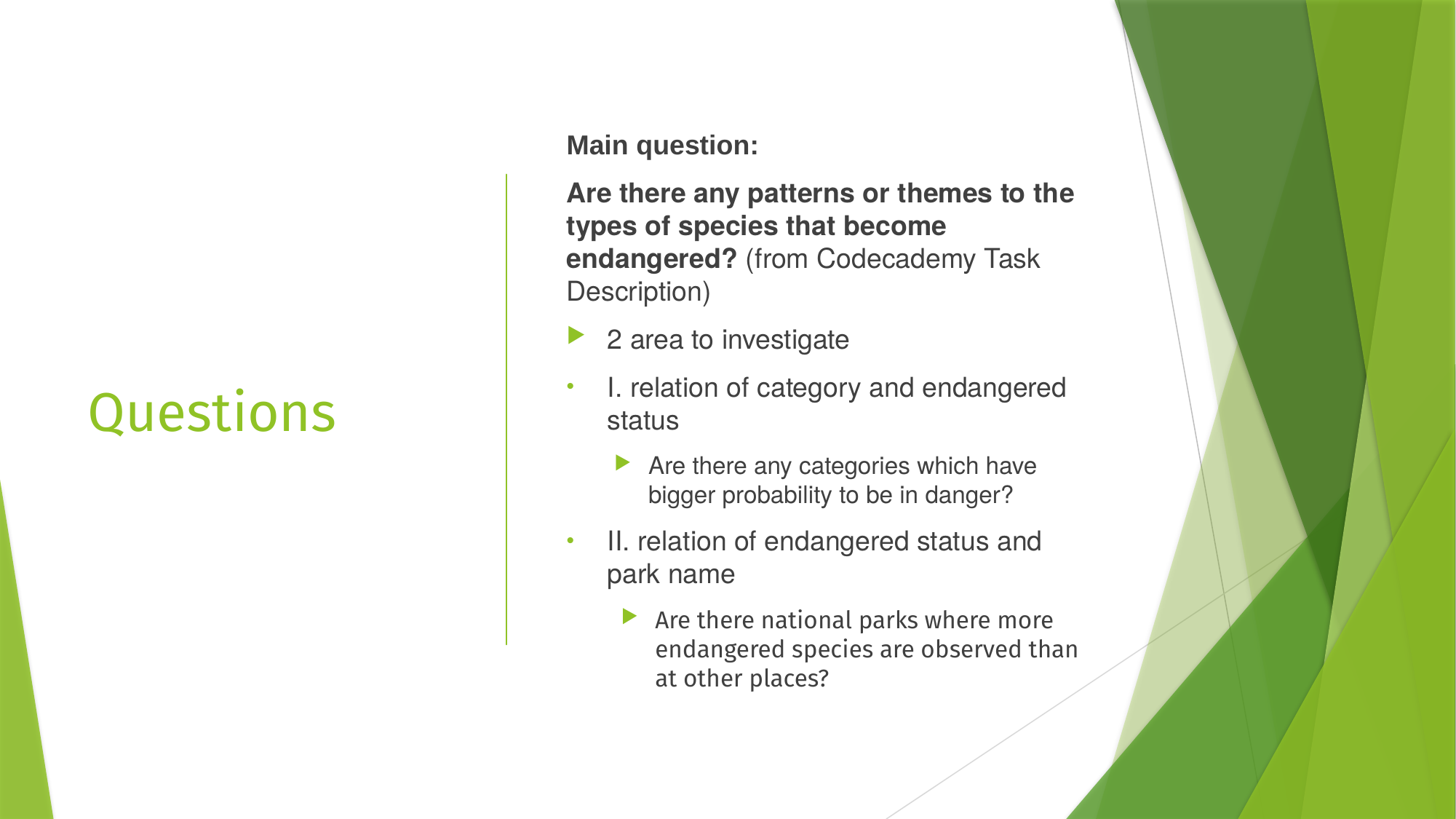

# Questions
Main question:
Are there any patterns or themes to the types of species that become endangered? (from Codecademy Task Description)
2 area to investigate
I. relation of category and endangered status
Are there any categories which have bigger probability to be in danger?
II. relation of endangered status and park name
Are there national parks where more endangered species are observed than at other places?